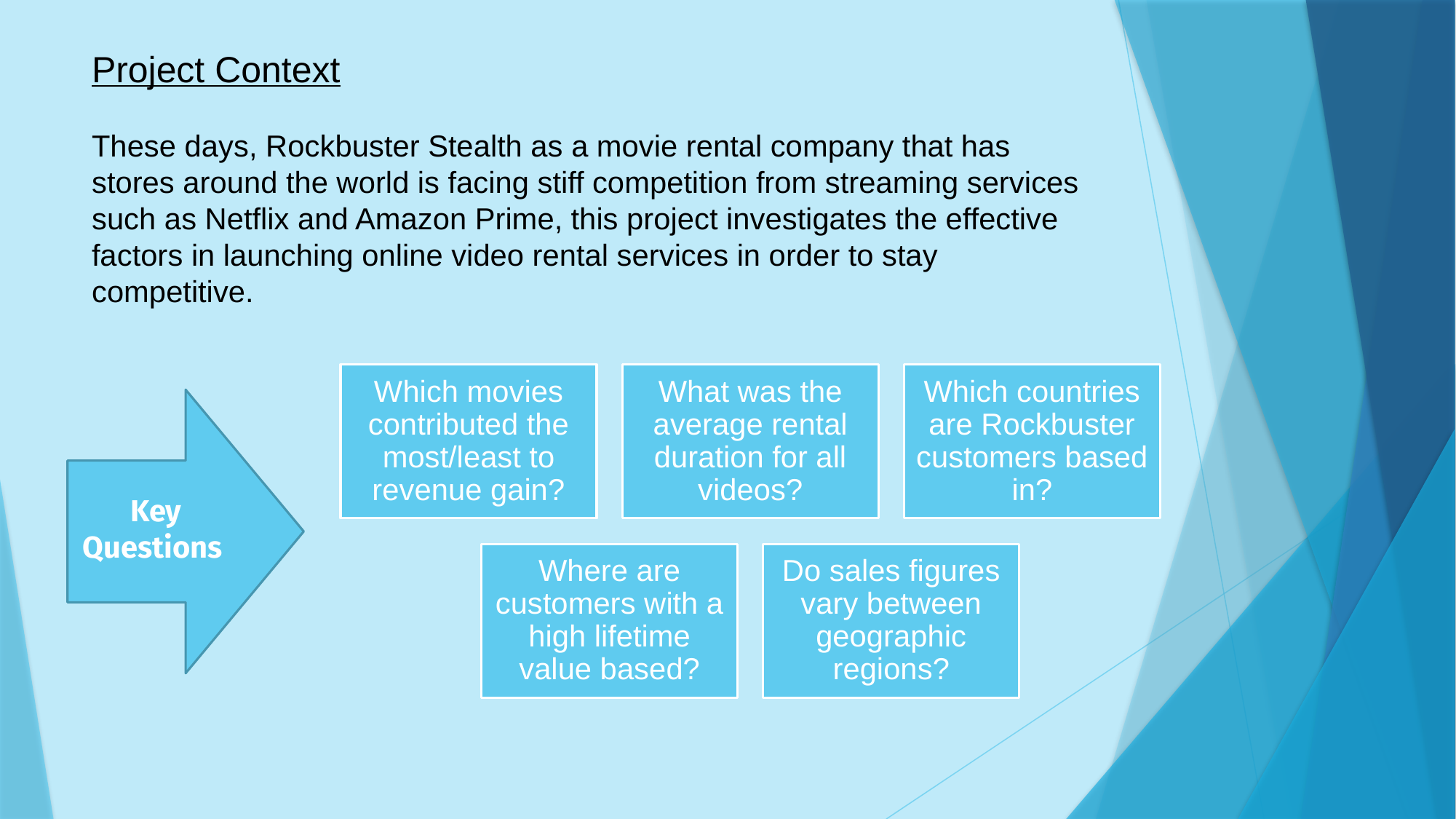

# Project Context These days, Rockbuster Stealth as a movie rental company that has stores around the world is facing stiff competition from streaming services such as Netflix and Amazon Prime, this project investigates the effective factors in launching online video rental services in order to stay competitive.
Which movies contributed the most/least to revenue gain?
What was the average rental duration for all videos?
Which countries are Rockbuster customers based in?
Where are customers with a high lifetime value based?
Do sales figures vary between geographic regions?
Key Questions